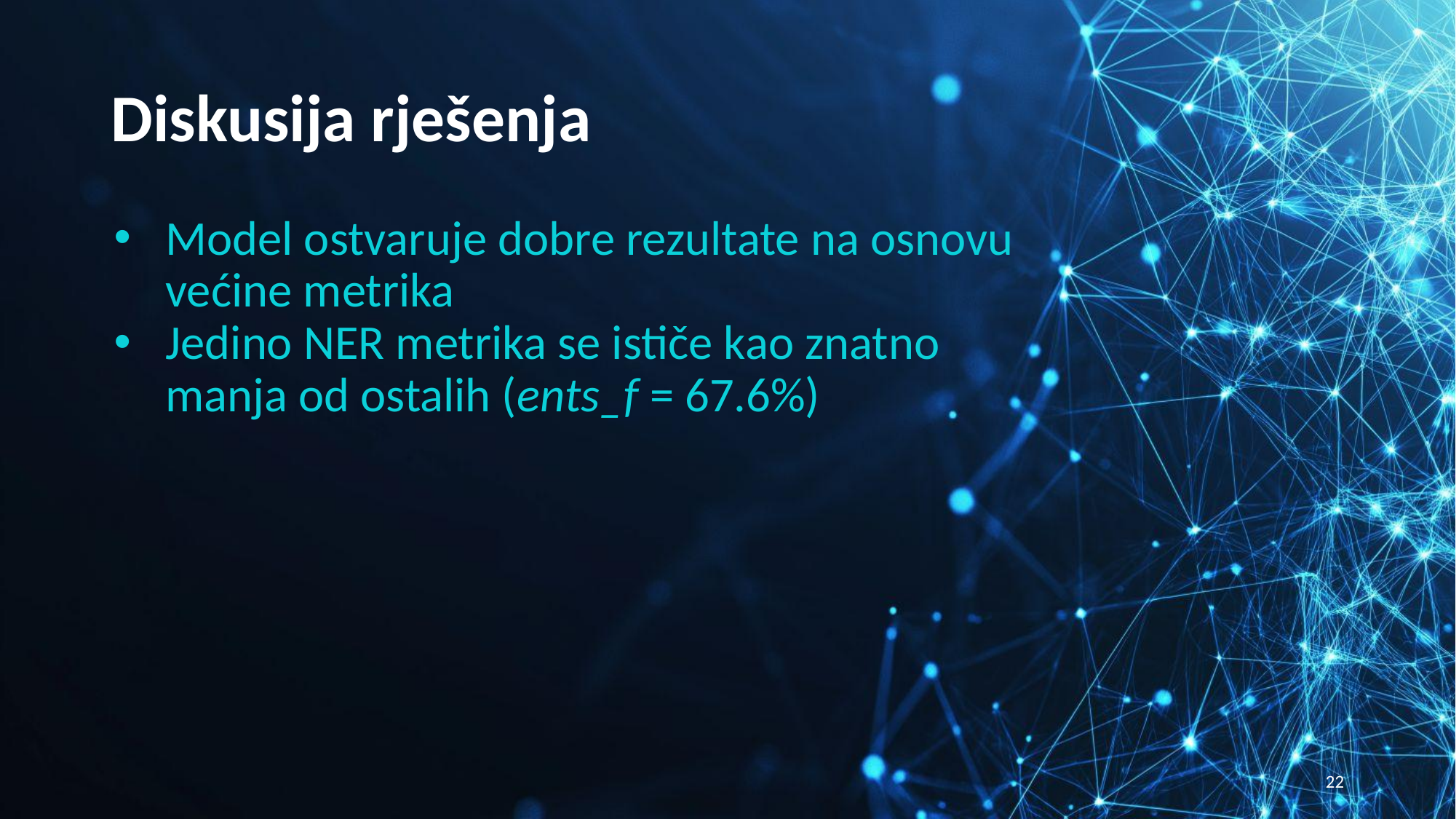

# Diskusija rješenja
Model ostvaruje dobre rezultate na osnovu većine metrika
Jedino NER metrika se ističe kao znatno manja od ostalih (ents_f = 67.6%)
22